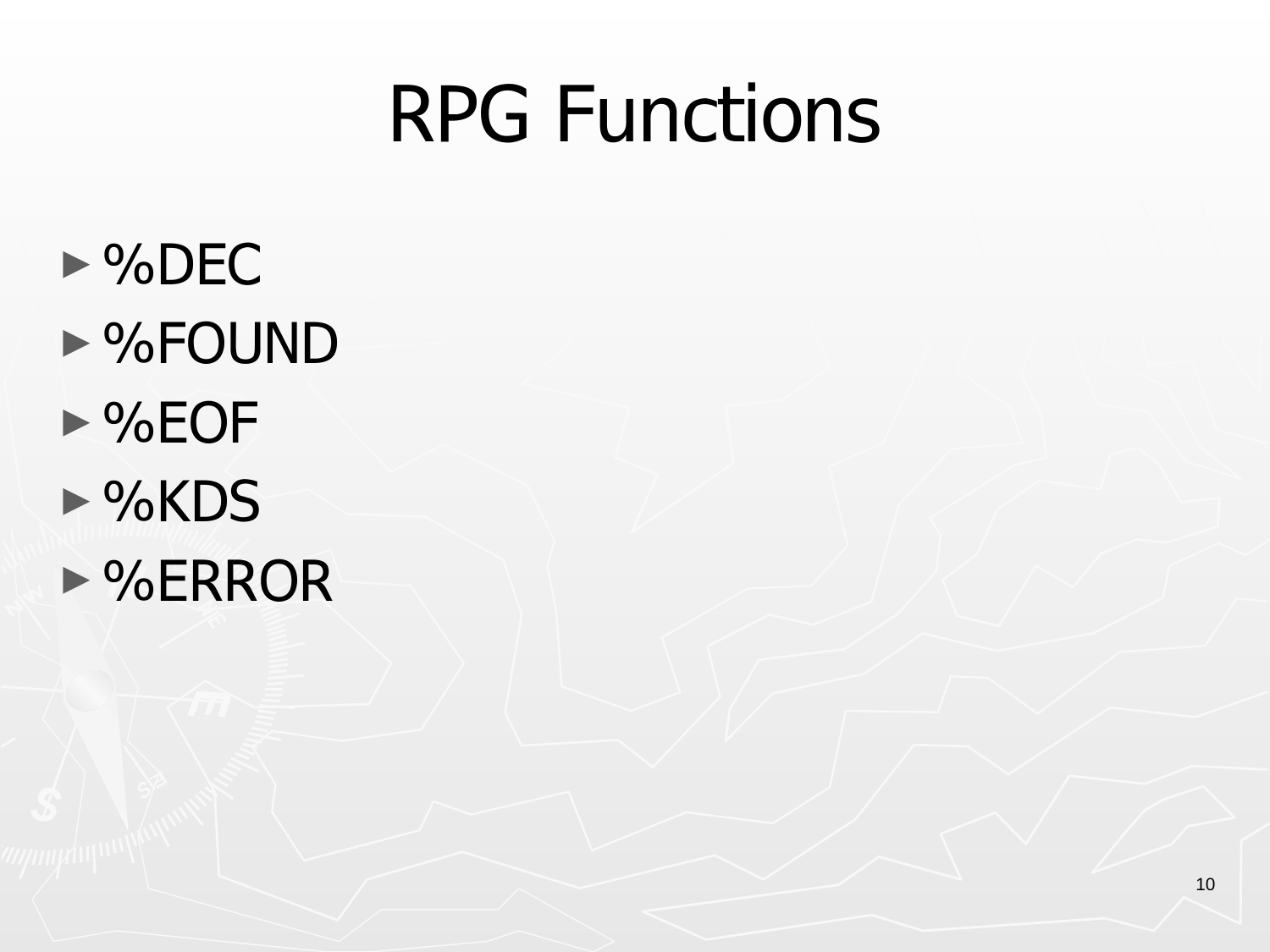

# RPG Functions
%DEC
%FOUND
%EOF
%KDS
%ERROR

10